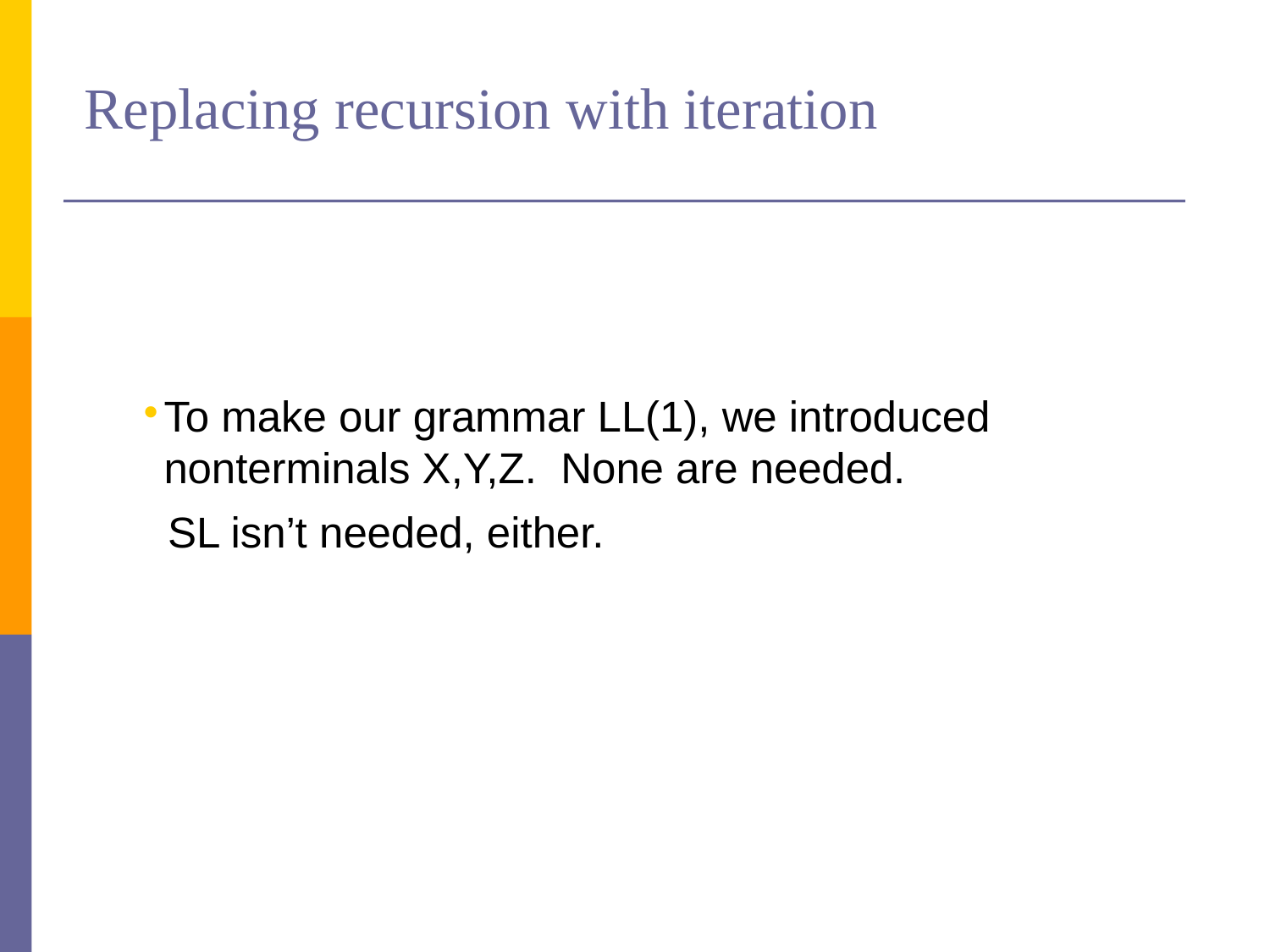

# Replacing recursion with iteration
To make our grammar LL(1), we introduced nonterminals X,Y,Z.  None are needed.
  SL isn’t needed, either.